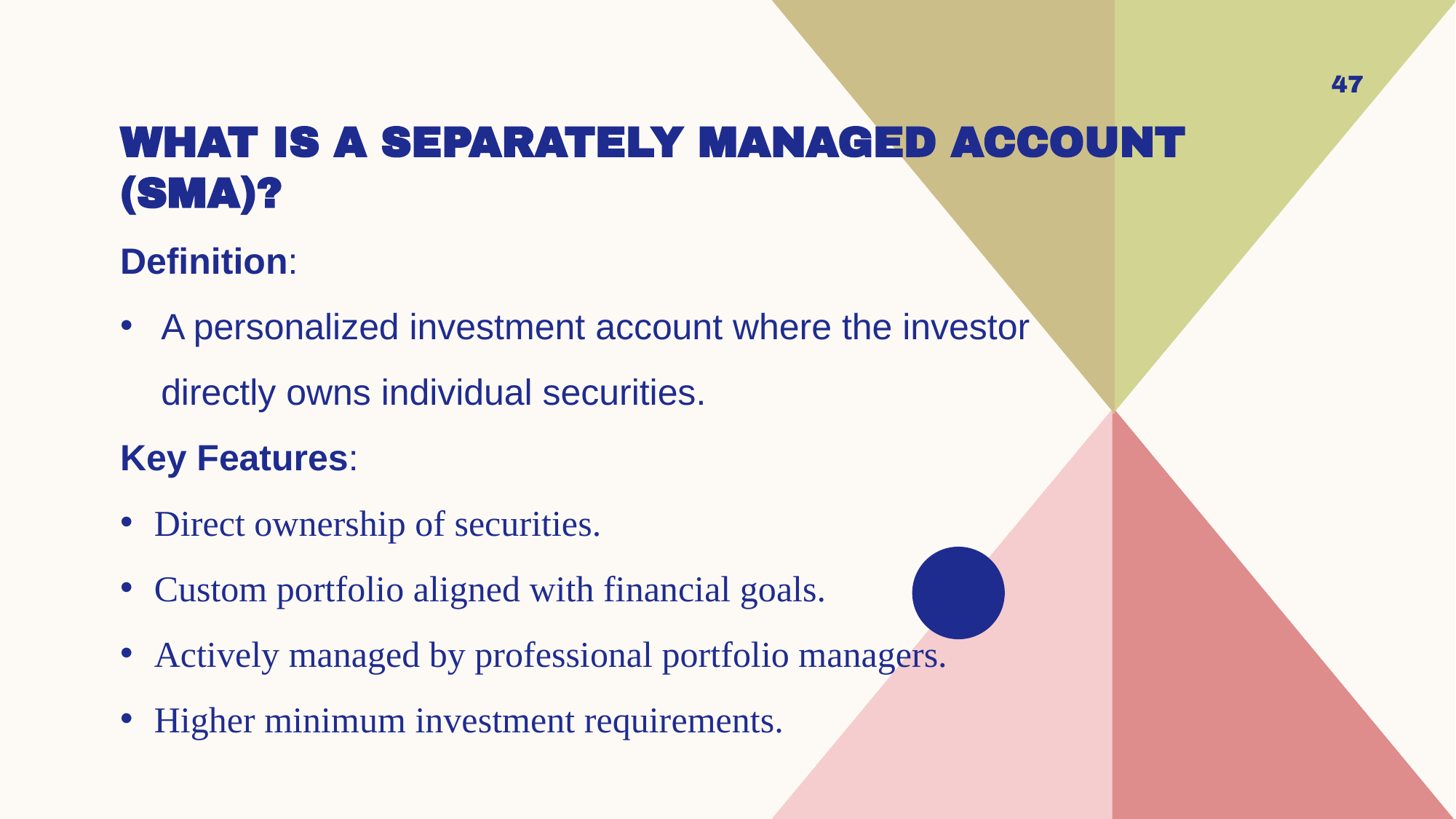

47
# What is a Separately Managed Account (SMA)?
Definition:
A personalized investment account where the investor directly owns individual securities.
Key Features:
Direct ownership of securities.
Custom portfolio aligned with financial goals.
Actively managed by professional portfolio managers.
Higher minimum investment requirements.